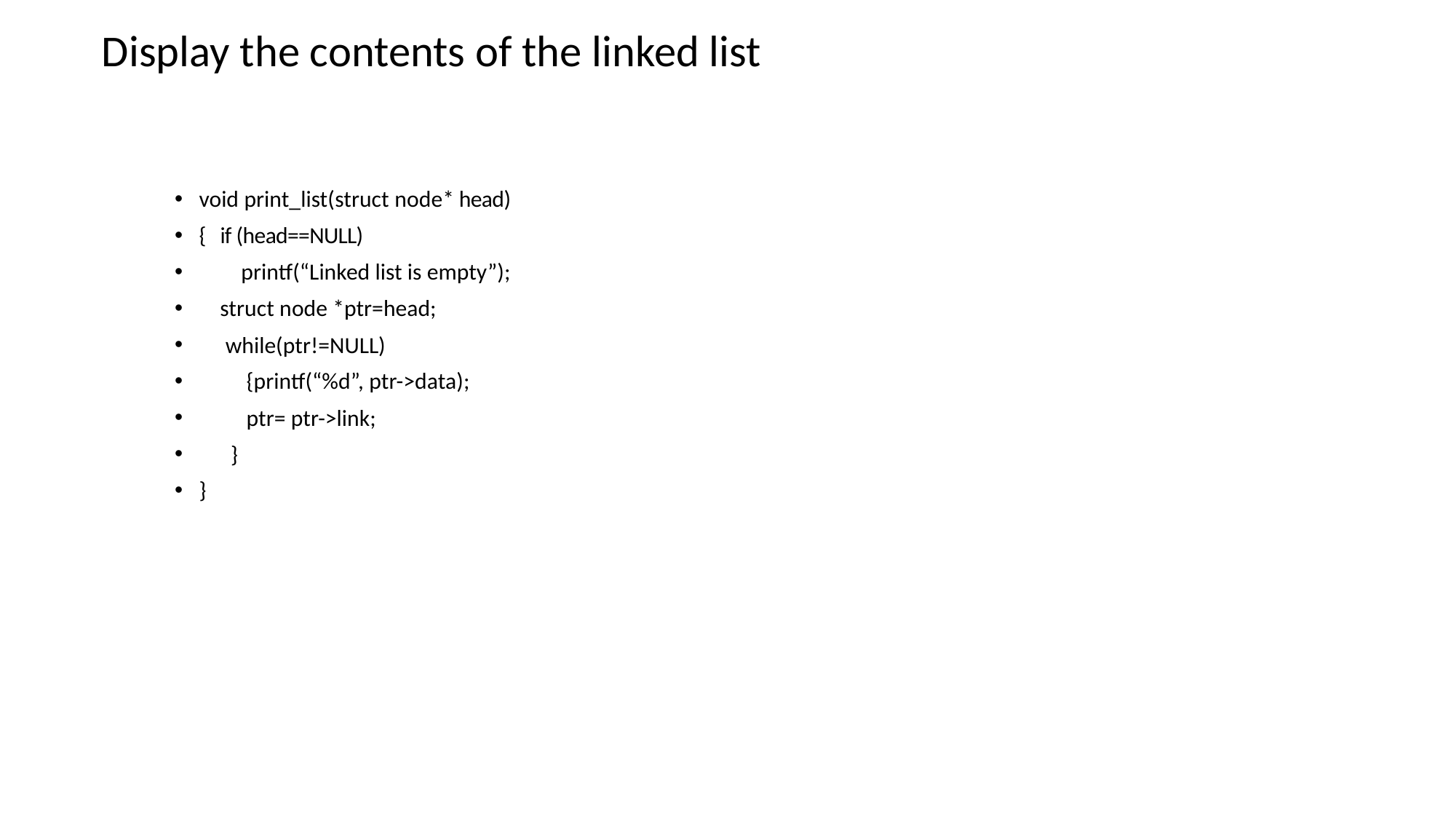

# Display the contents of the linked list
void print_list(struct node* head)
{   if (head==NULL)
        printf(“Linked list is empty”);
    struct node *ptr=head;
     while(ptr!=NULL)
         {printf(“%d”, ptr->data);
         ptr= ptr->link;
      }
}